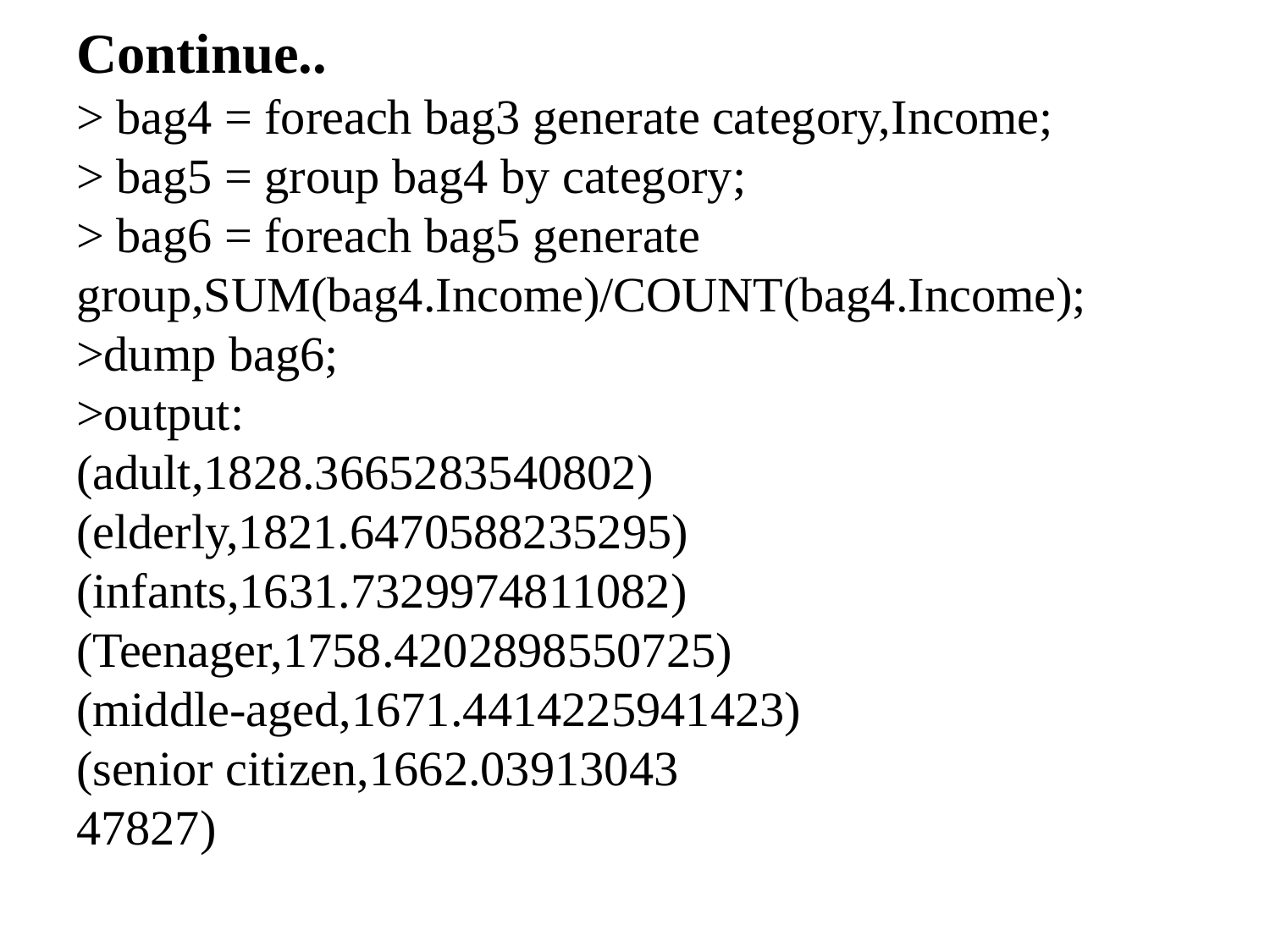

# Continue.. > bag4 = foreach bag3 generate category,Income; > bag5 = group bag4 by category; > bag6 = foreach bag5 generate group,SUM(bag4.Income)/COUNT(bag4.Income); >dump bag6; >output: (adult,1828.3665283540802) (elderly,1821.6470588235295) (infants,1631.7329974811082) (Teenager,1758.4202898550725) (middle-aged,1671.4414225941423) (senior citizen,1662.03913043 47827)